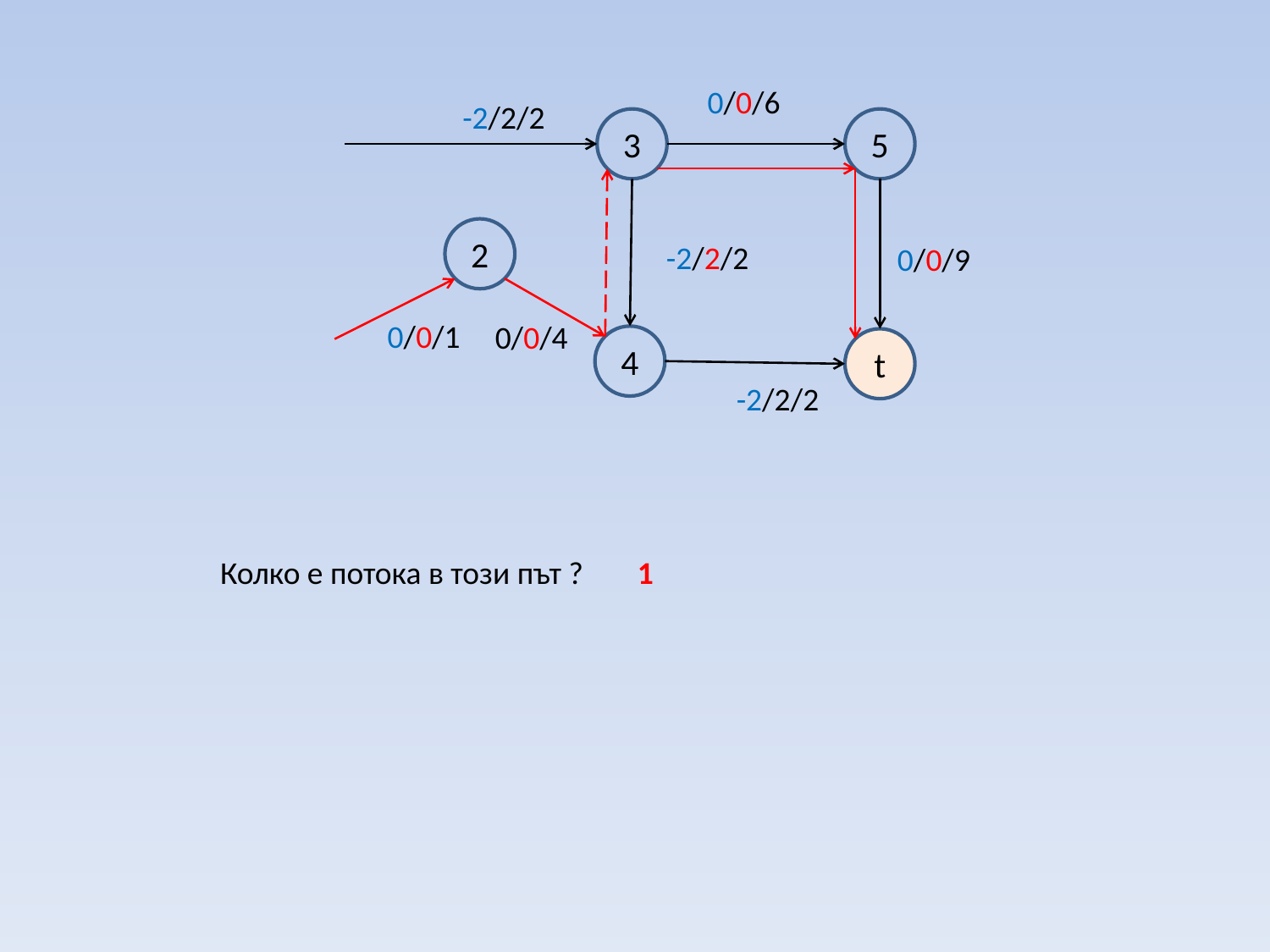

0/0/6
-2/2/2
3
5
2
-2/2/2
0/0/9
0/0/1
0/0/4
4
t
-2/2/2
Колко е потока в този път ?
1